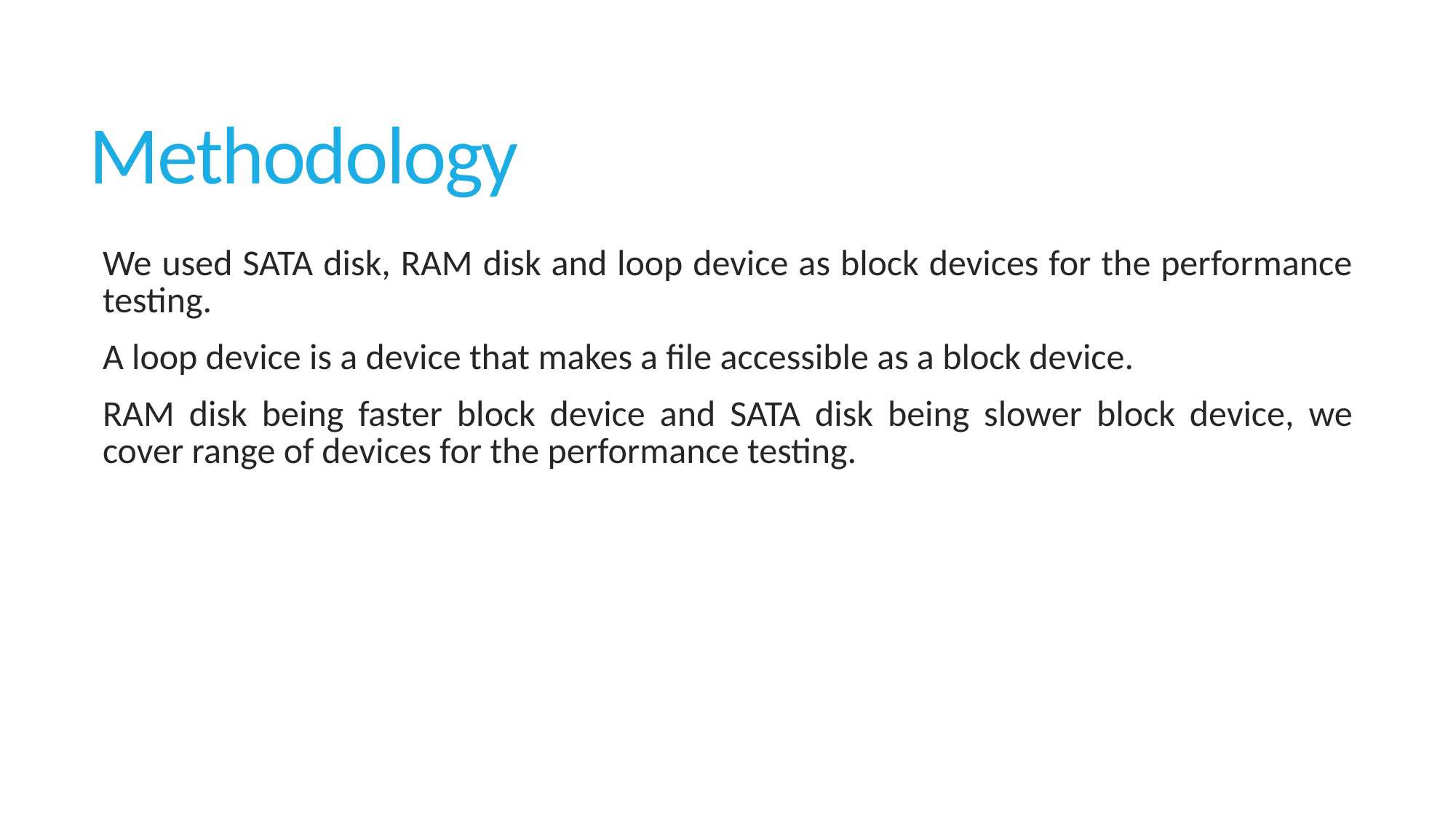

# Methodology
We used SATA disk, RAM disk and loop device as block devices for the performance testing.
A loop device is a device that makes a file accessible as a block device.
RAM disk being faster block device and SATA disk being slower block device, we cover range of devices for the performance testing.